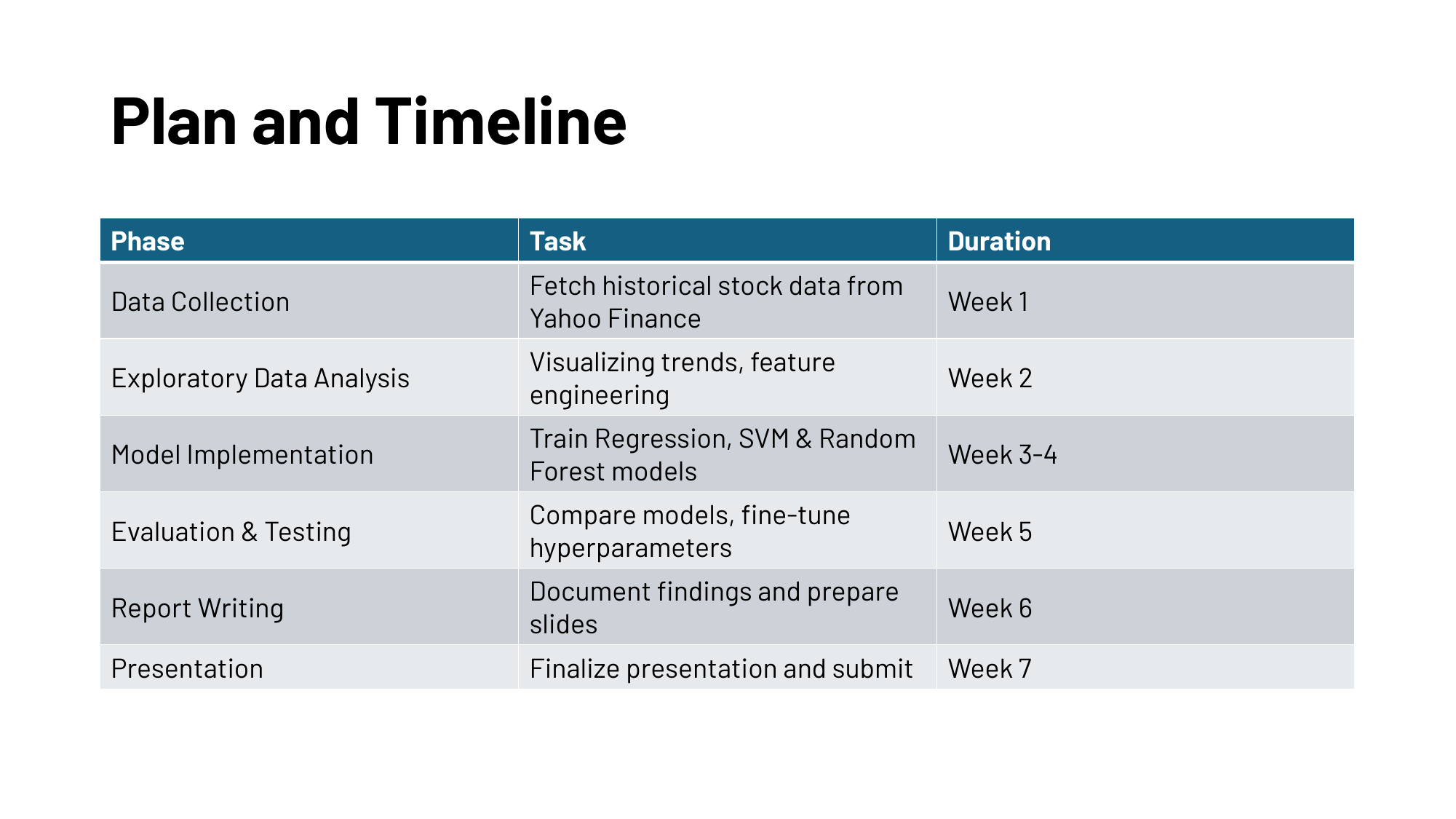

# Plan and Timeline
| Phase | Task | Duration |
| --- | --- | --- |
| Data Collection | Fetch historical stock data from Yahoo Finance | Week 1 |
| Exploratory Data Analysis | Visualizing trends, feature engineering | Week 2 |
| Model Implementation | Train Regression, SVM & Random Forest models | Week 3-4 |
| Evaluation & Testing | Compare models, fine-tune hyperparameters | Week 5 |
| Report Writing | Document findings and prepare slides | Week 6 |
| Presentation | Finalize presentation and submit | Week 7 |